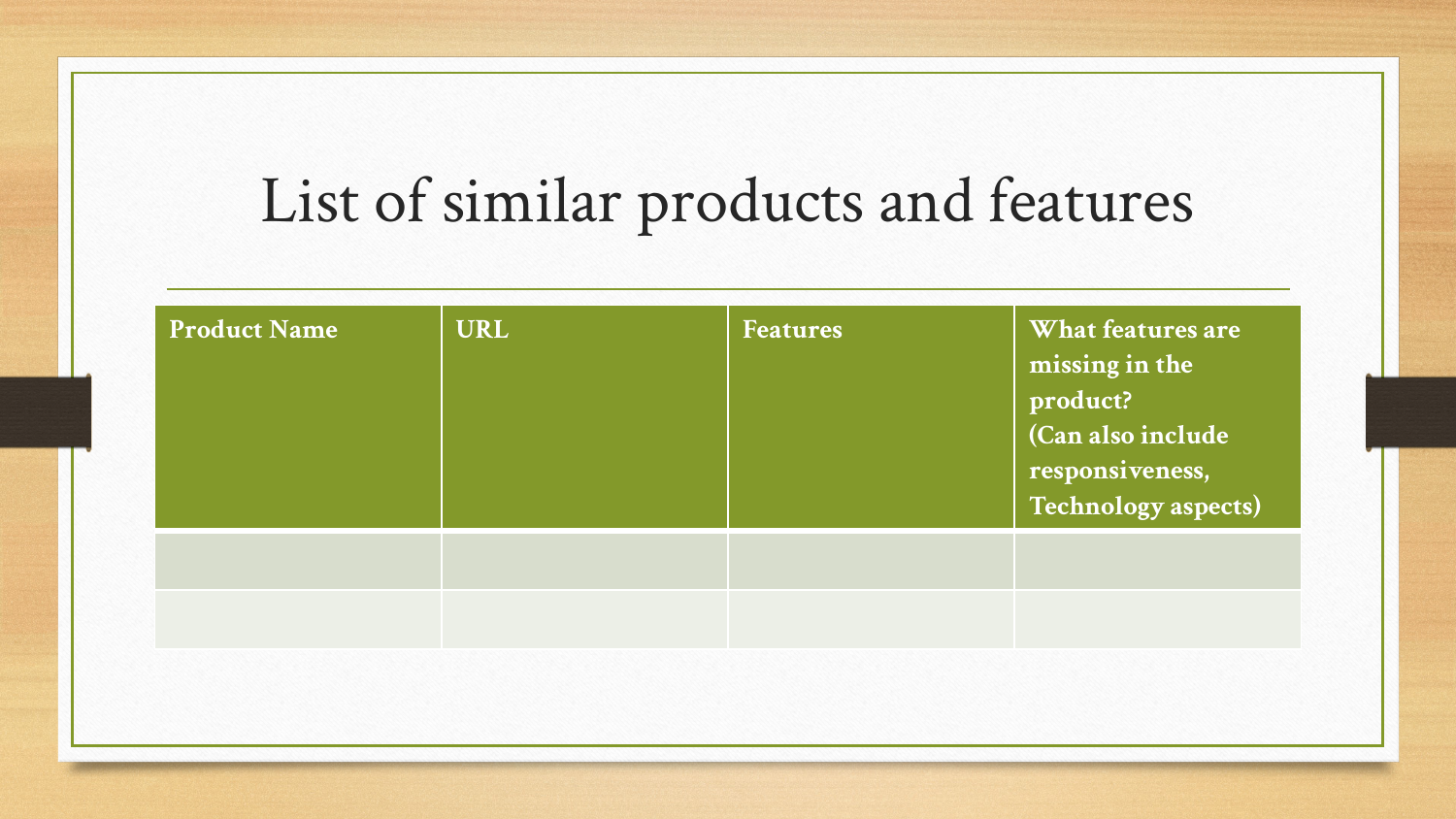

# List of similar products and features
| Product Name | URL | Features | What features are missing in the product? (Can also include responsiveness, Technology aspects) |
| --- | --- | --- | --- |
|  |  |  |  |
|  |  |  |  |